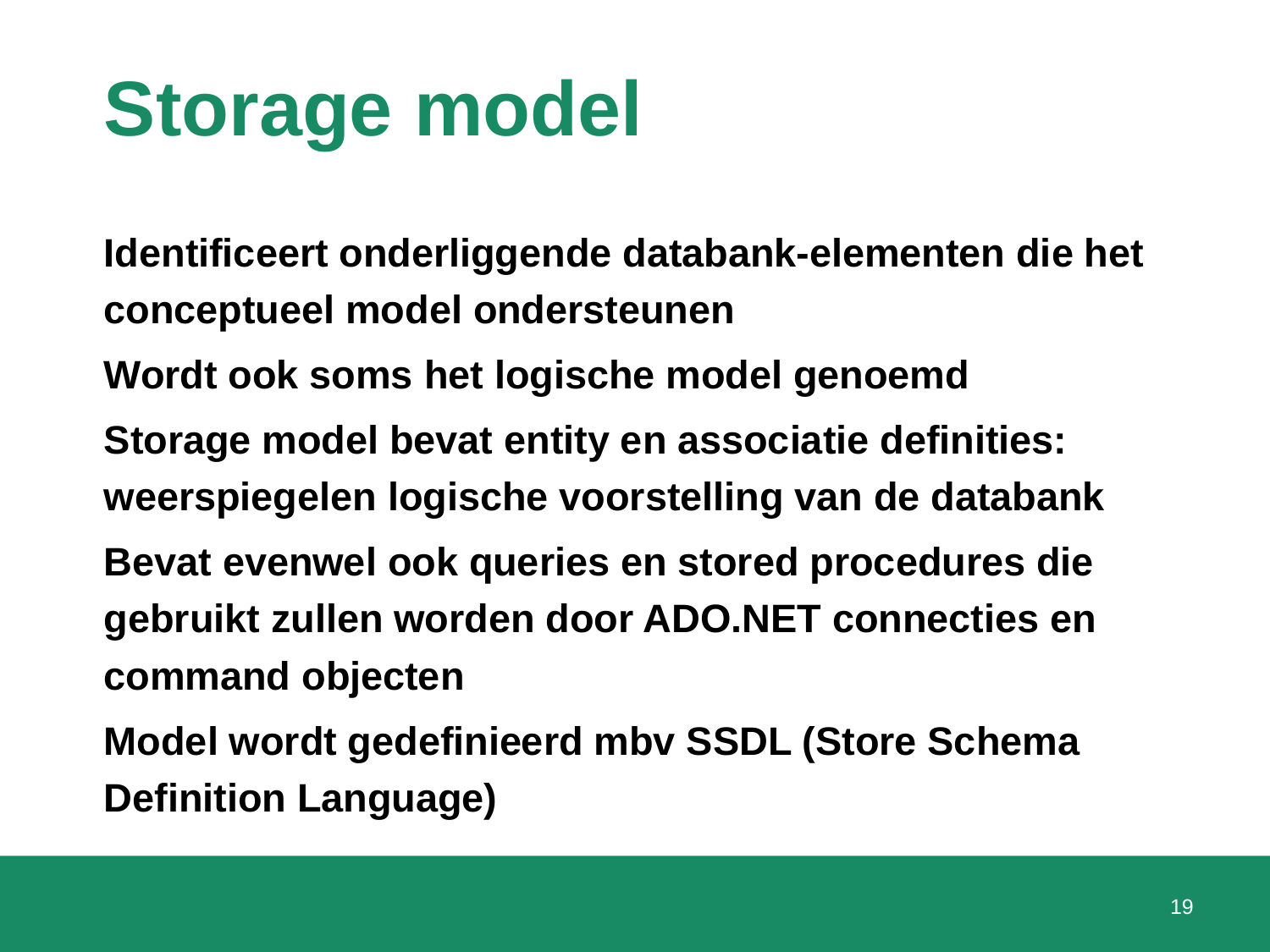

# Storage model
Identificeert onderliggende databank-elementen die het conceptueel model ondersteunen
Wordt ook soms het logische model genoemd
Storage model bevat entity en associatie definities: weerspiegelen logische voorstelling van de databank
Bevat evenwel ook queries en stored procedures die gebruikt zullen worden door ADO.NET connecties en command objecten
Model wordt gedefinieerd mbv SSDL (Store Schema Definition Language)
19